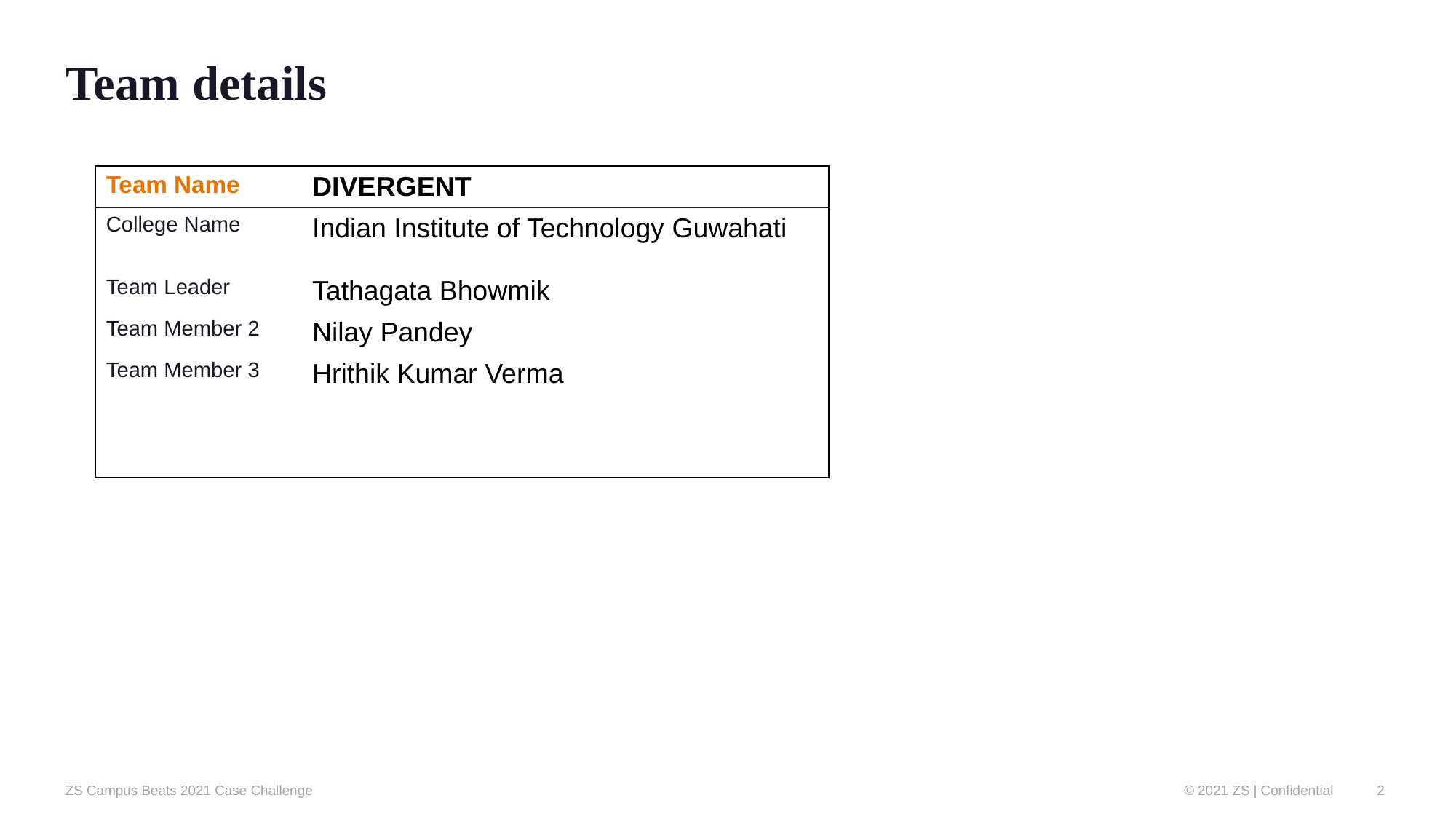

# Team details
| Team Name | DIVERGENT |
| --- | --- |
| College Name | Indian Institute of Technology Guwahati |
| Team Leader | Tathagata Bhowmik |
| Team Member 2 | Nilay Pandey |
| Team Member 3 | Hrithik Kumar Verma |
|  |  |
|  |  |